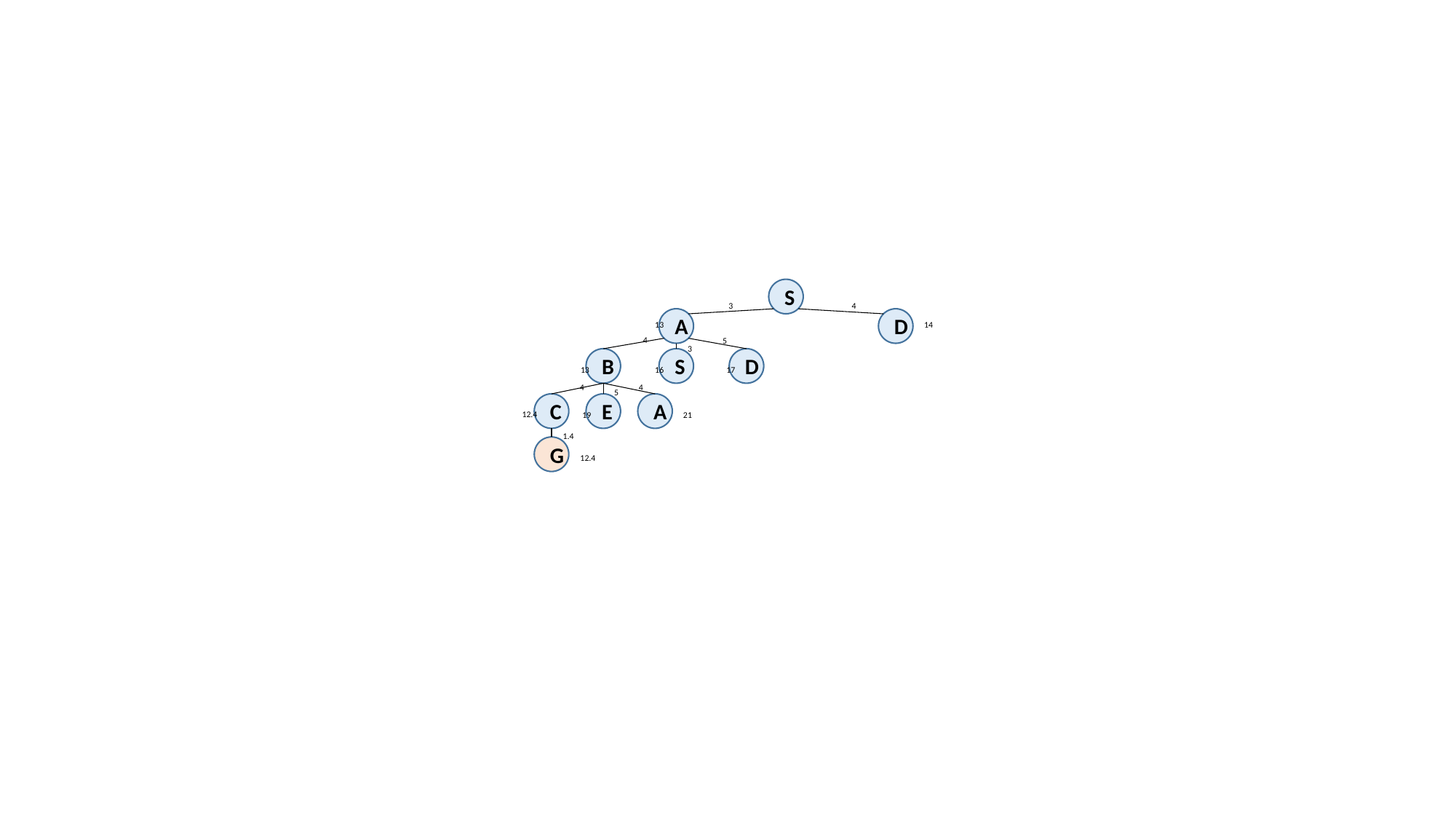

S
3
4
A
D
13
14
4
5
3
B
S
D
13
16
17
4
4
5
C
E
A
12.4
19
21
1.4
G
12.4